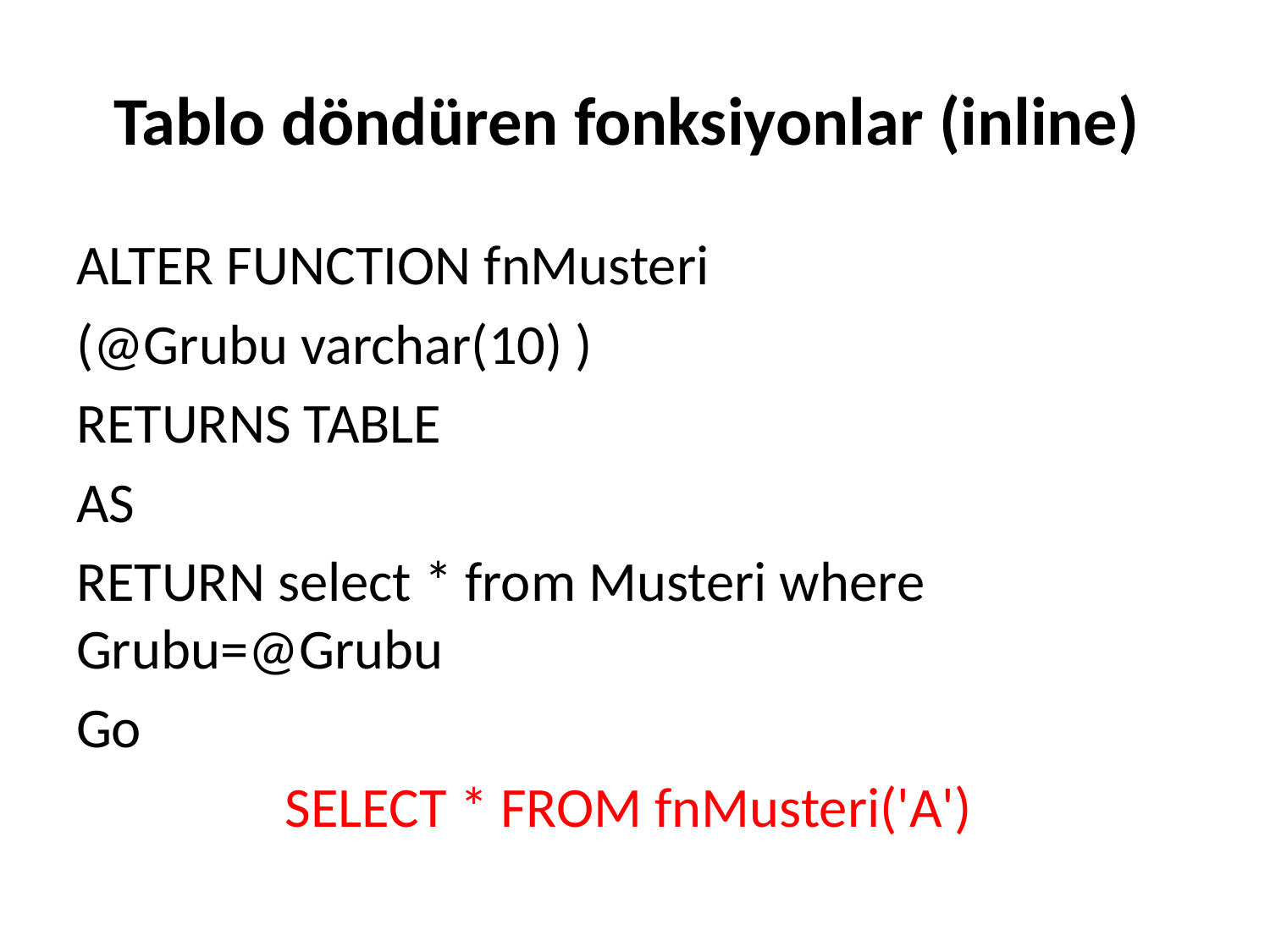

# Tablo döndüren fonksiyonlar (inline)
ALTER FUNCTION fnMusteri
(@Grubu varchar(10) )
RETURNS TABLE
AS
RETURN select * from Musteri where Grubu=@Grubu
Go
SELECT * FROM fnMusteri('A')